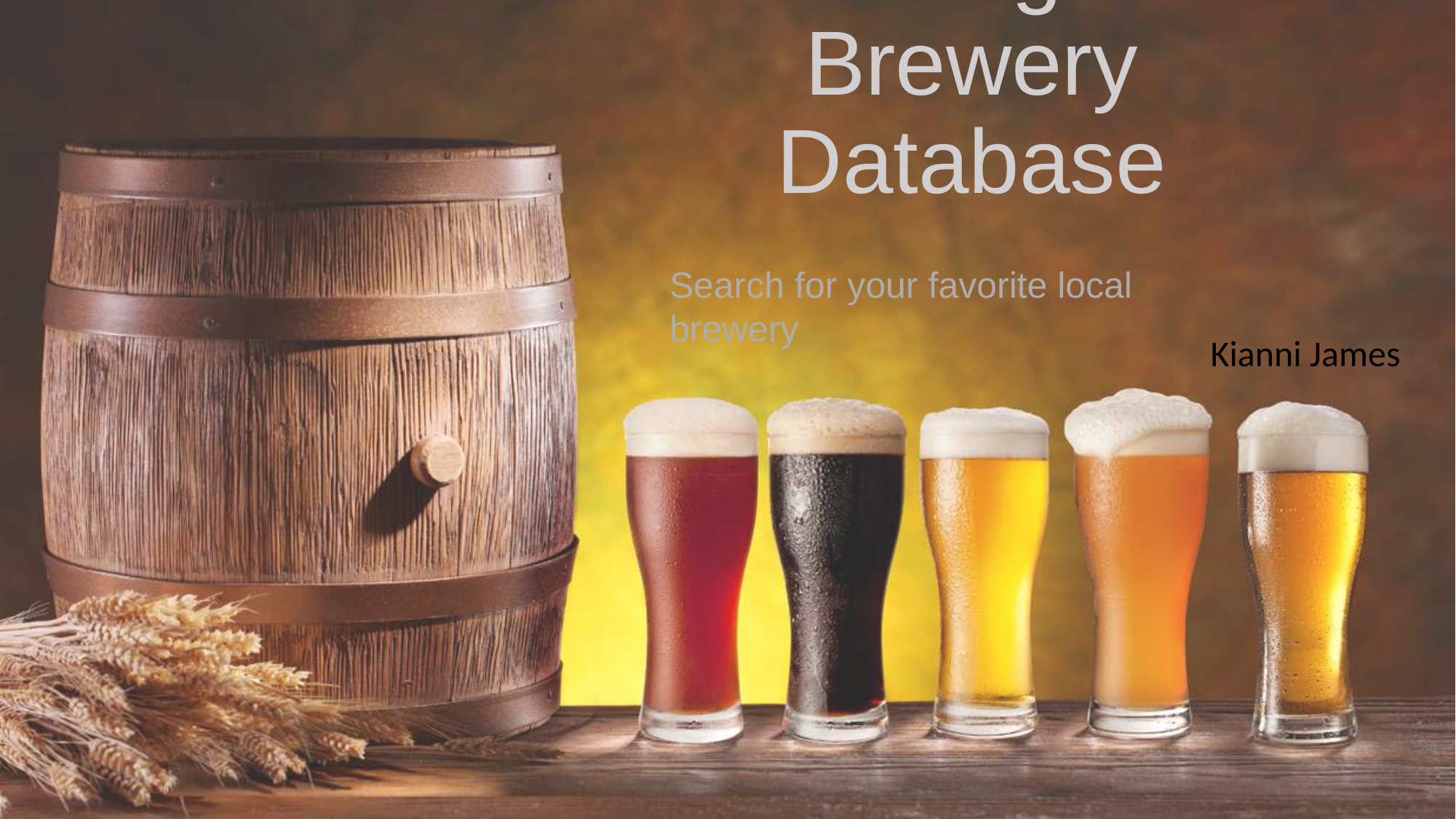

# Georgia Brewery Database
Search for your favorite local brewery
Kianni James